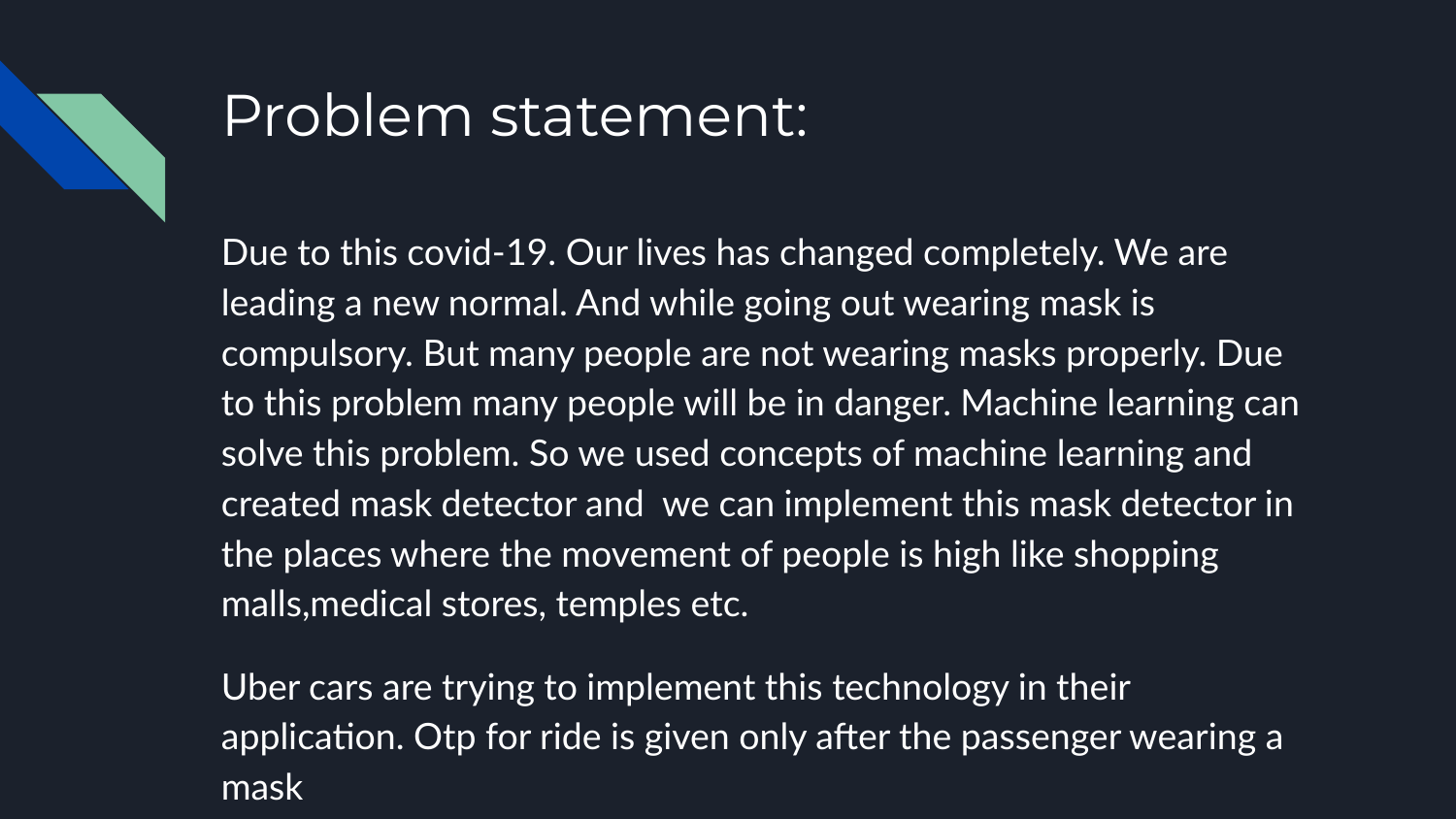

# Problem statement:
Due to this covid-19. Our lives has changed completely. We are leading a new normal. And while going out wearing mask is compulsory. But many people are not wearing masks properly. Due to this problem many people will be in danger. Machine learning can solve this problem. So we used concepts of machine learning and created mask detector and  we can implement this mask detector in the places where the movement of people is high like shopping malls,medical stores, temples etc.
Uber cars are trying to implement this technology in their application. Otp for ride is given only after the passenger wearing a mask